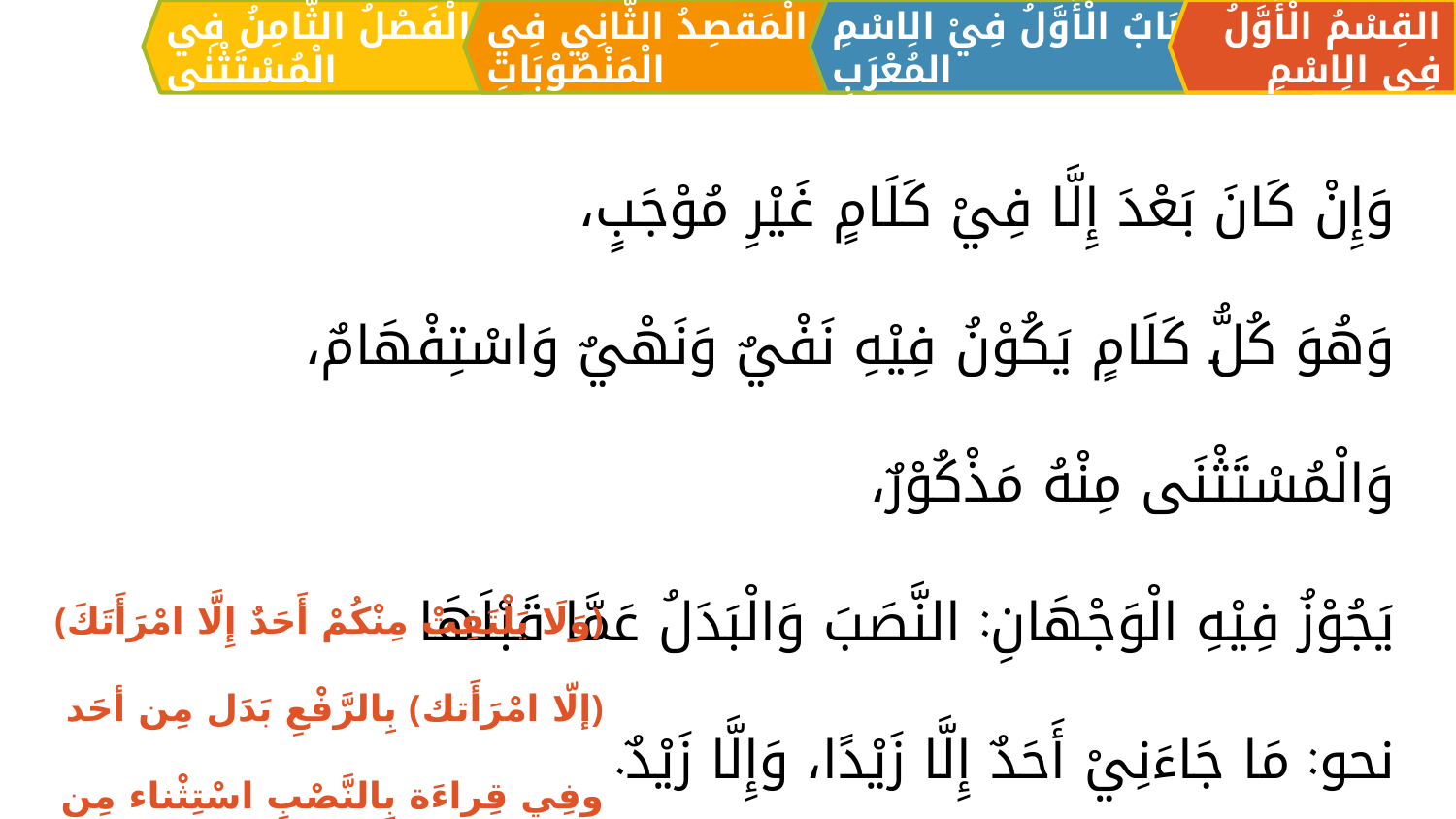

الْمَقصِدُ الثَّانِي فِي الْمَنْصُوْبَاتِ
القِسْمُ الْأَوَّلُ فِي الِاسْمِ
اَلبَابُ الْأَوَّلُ فِيْ الِاسْمِ المُعْرَبِ
الْفَصْلُ الثَّامِنُ فِي الْمُسْتَثْنٰی
وَإِنْ كَانَ بَعْدَ إِلَّا فِيْ كَلَامٍ غَيْرِ مُوْجَبٍ،
وَهُوَ كُلُّ كَلَامٍ يَكُوْنُ فِيْهِ نَفْيٌ وَنَهْيٌ وَاسْتِفْهَامٌ،
وَالْمُسْتَثْنَى مِنْهُ مَذْکُوْرٌ،
يَجُوْزُ فِيْهِ الْوَجْهَانِ: النَّصَبَ وَالْبَدَلُ عَمَّا قَبْلَهَا
نحو: مَا جَاءَنِيْ أَحَدٌ إِلَّا زَيْدًا، وَإِلَّا زَيْدٌ.
﴿وَلَا يَلْتَفِتْ مِنْكُمْ أَحَدٌ إِلَّا امْرَأَتَكَ﴾
﴿إلّا امْرَأَتك﴾ بِالرَّفْعِ بَدَل مِن أحَد وفِي قِراءَة بِالنَّصْبِ اسْتِثْناء مِن الأَهْل (الجلالين)